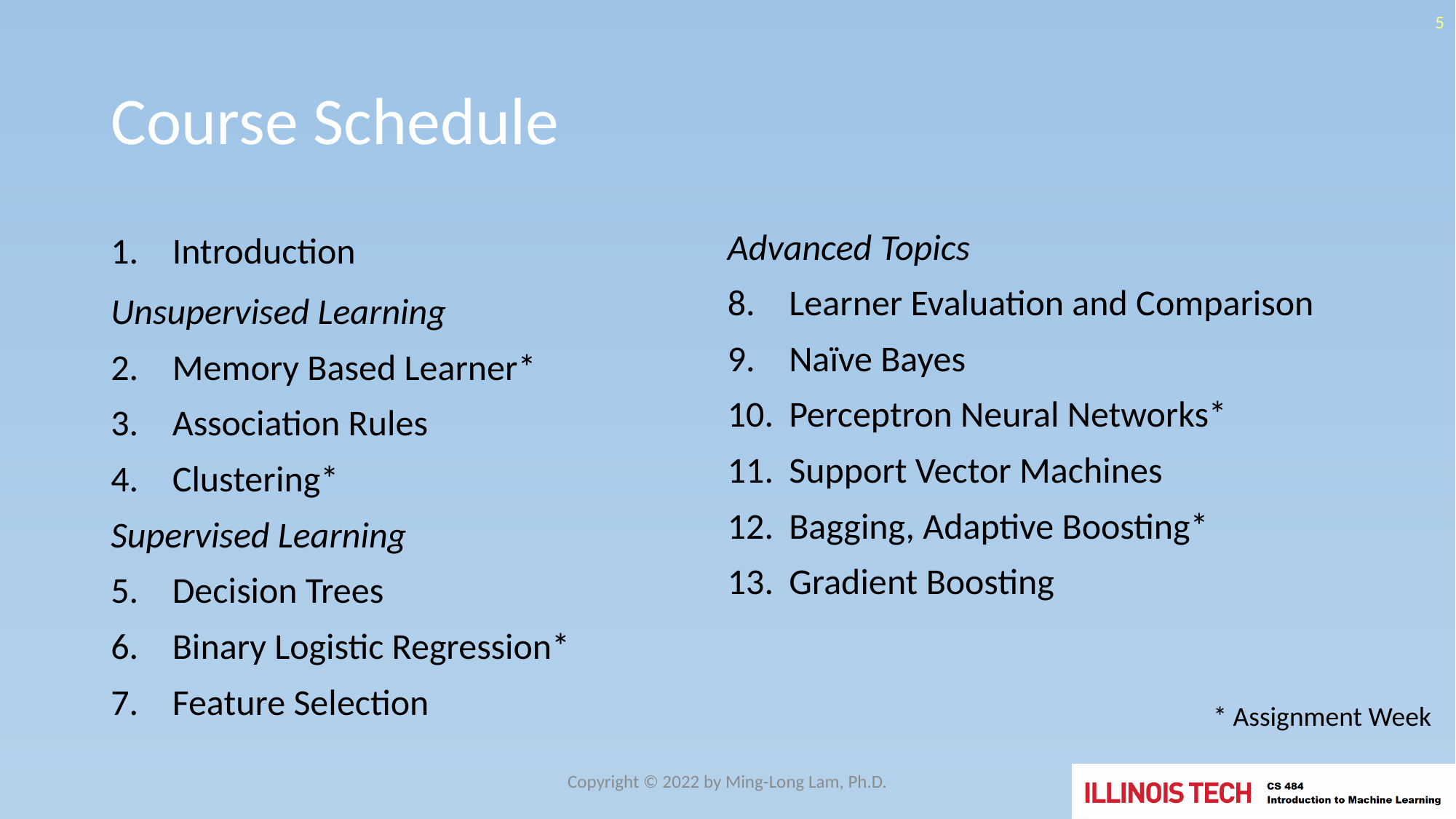

5
# Course Schedule
Introduction
Unsupervised Learning
Memory Based Learner*
Association Rules
Clustering*
Supervised Learning
Decision Trees
Binary Logistic Regression*
Feature Selection
Advanced Topics
Learner Evaluation and Comparison
Naïve Bayes
Perceptron Neural Networks*
Support Vector Machines
Bagging, Adaptive Boosting*
Gradient Boosting

* Assignment Week
Copyright © 2022 by Ming-Long Lam, Ph.D.